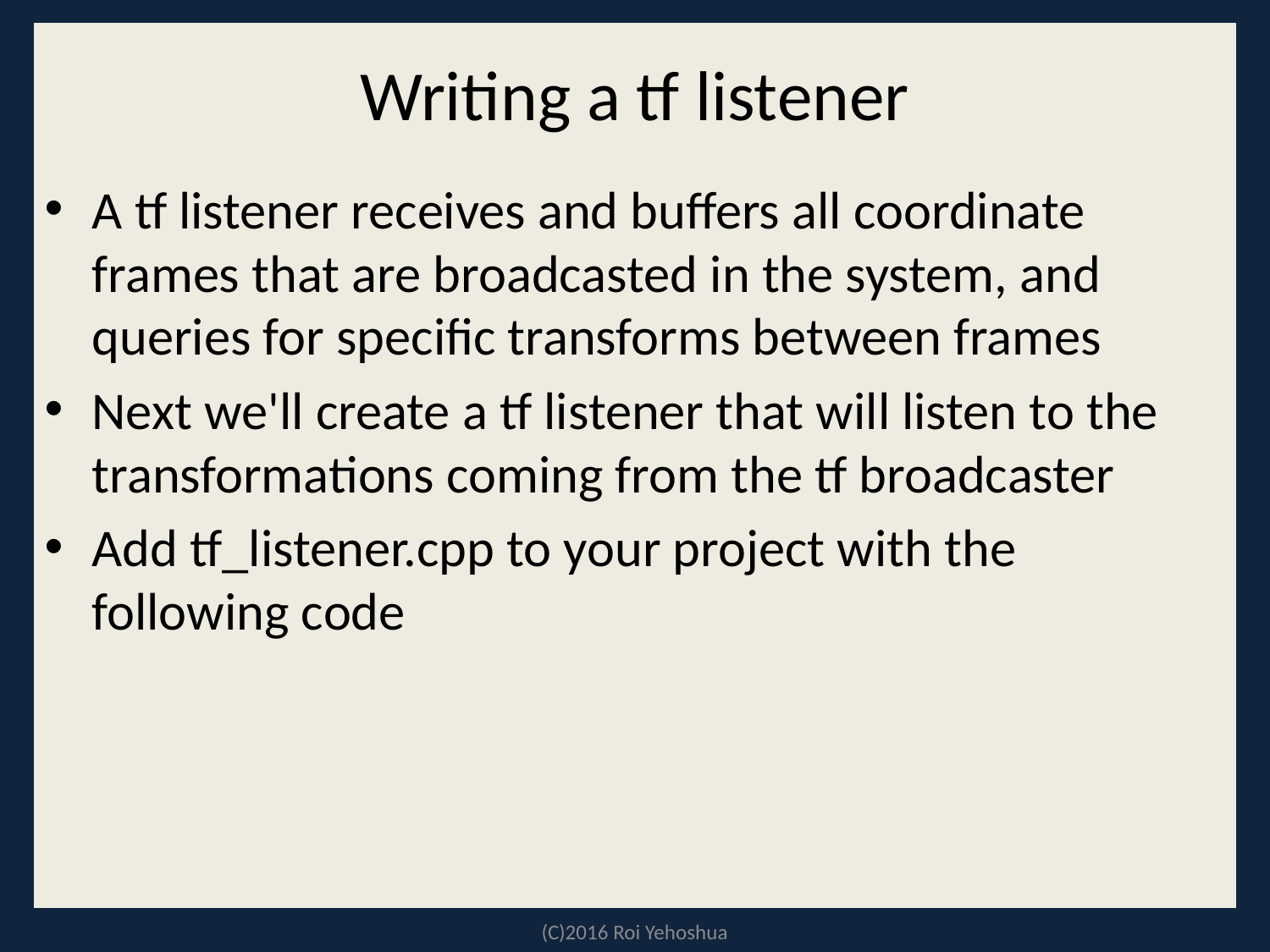

# Writing a tf listener
A tf listener receives and buffers all coordinate frames that are broadcasted in the system, and queries for specific transforms between frames
Next we'll create a tf listener that will listen to the transformations coming from the tf broadcaster
Add tf_listener.cpp to your project with the following code
(C)2016 Roi Yehoshua